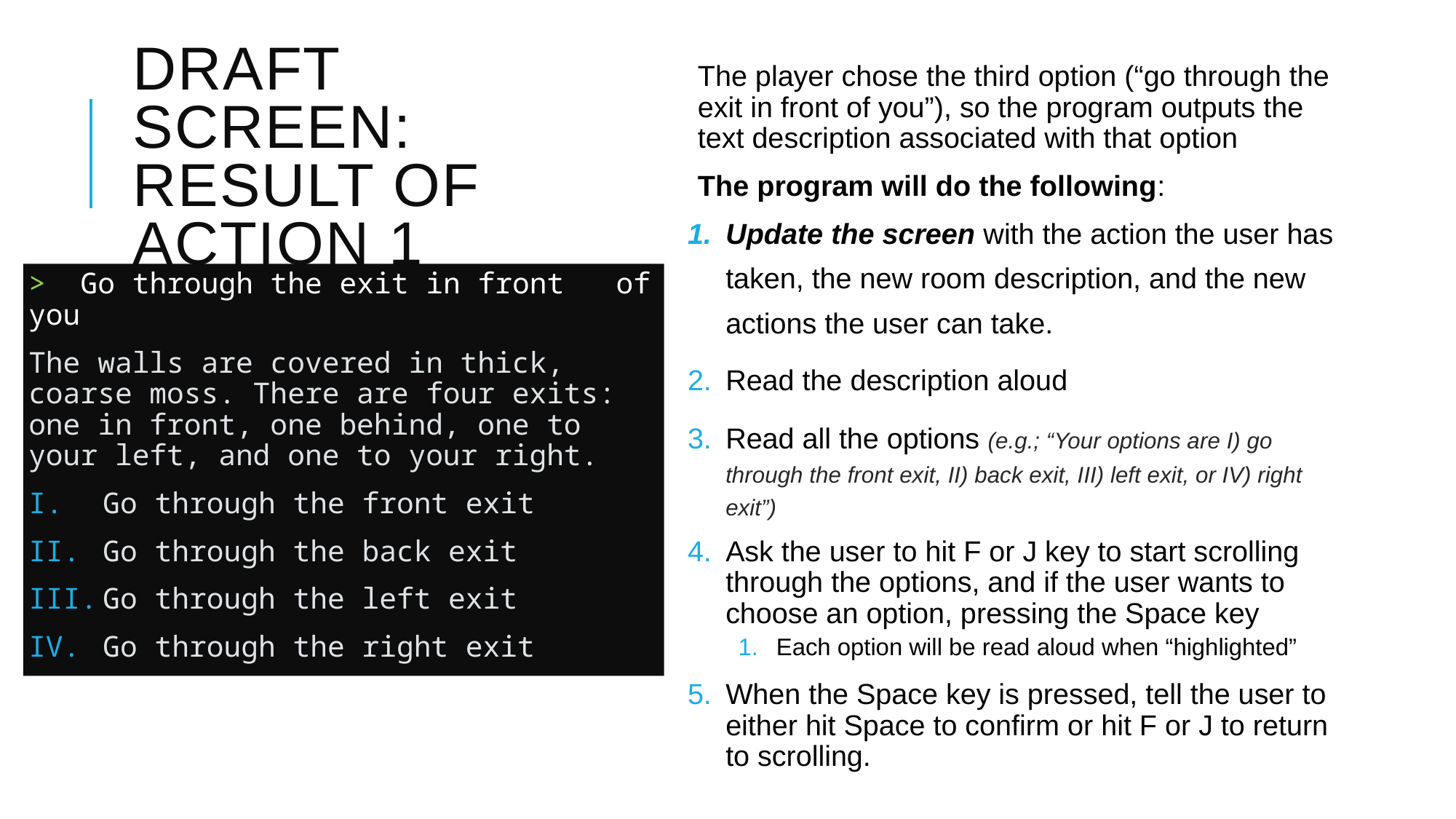

# DRAFT SCREEN: result of action 1
The player chose the third option (“go through the exit in front of you”), so the program outputs the text description associated with that option
The program will do the following:
Update the screen with the action the user has taken, the new room description, and the new actions the user can take.
Read the description aloud
Read all the options (e.g.; “Your options are I) go through the front exit, II) back exit, III) left exit, or IV) right exit”)
Ask the user to hit F or J key to start scrolling through the options, and if the user wants to choose an option, pressing the Space key
Each option will be read aloud when “highlighted”
When the Space key is pressed, tell the user to either hit Space to confirm or hit F or J to return to scrolling.

>  Go through the exit in front   of you
The walls are covered in thick, coarse moss. There are four exits: one in front, one behind, one to your left, and one to your right.
 Go through the front exit
 Go through the back exit
 Go through the left exit
 Go through the right exit